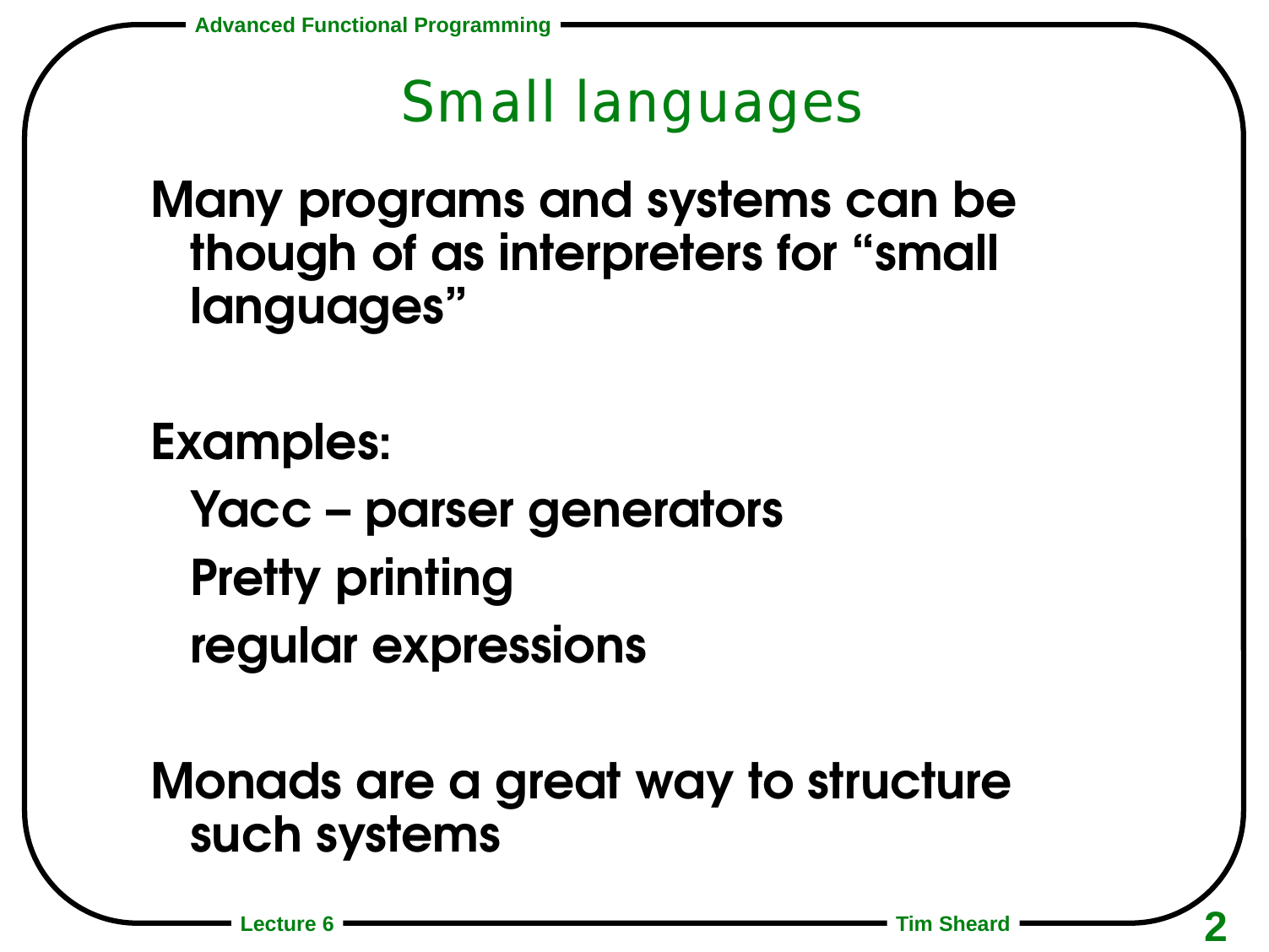

# Small languages
Many programs and systems can be though of as interpreters for “small languages”

Examples:
	Yacc – parser generators
	Pretty printing
	regular expressions

Monads are a great way to structure such systems